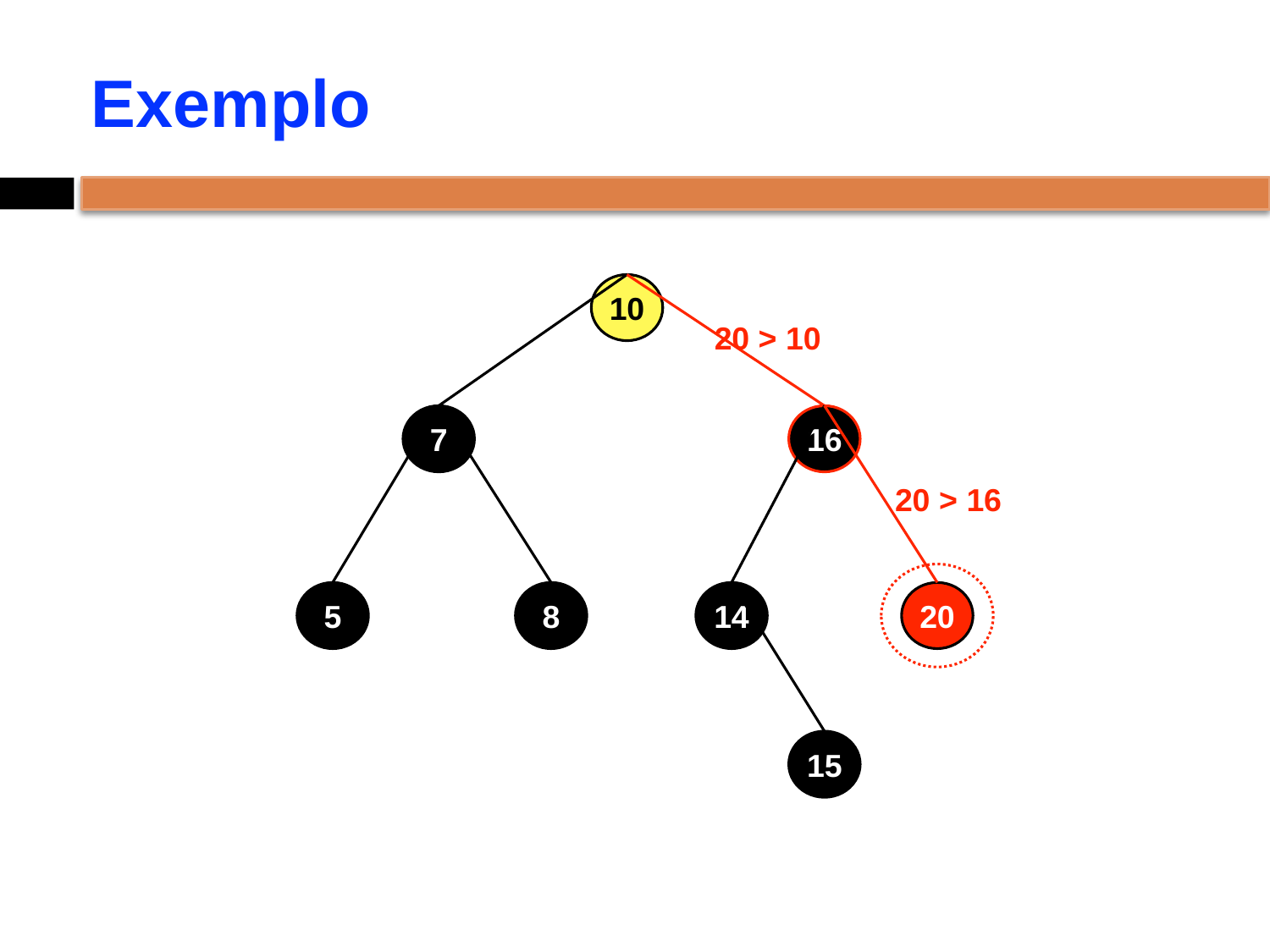

# Exemplo
10
20 > 10
7
16
20 > 16

5
8
14
20
15
64